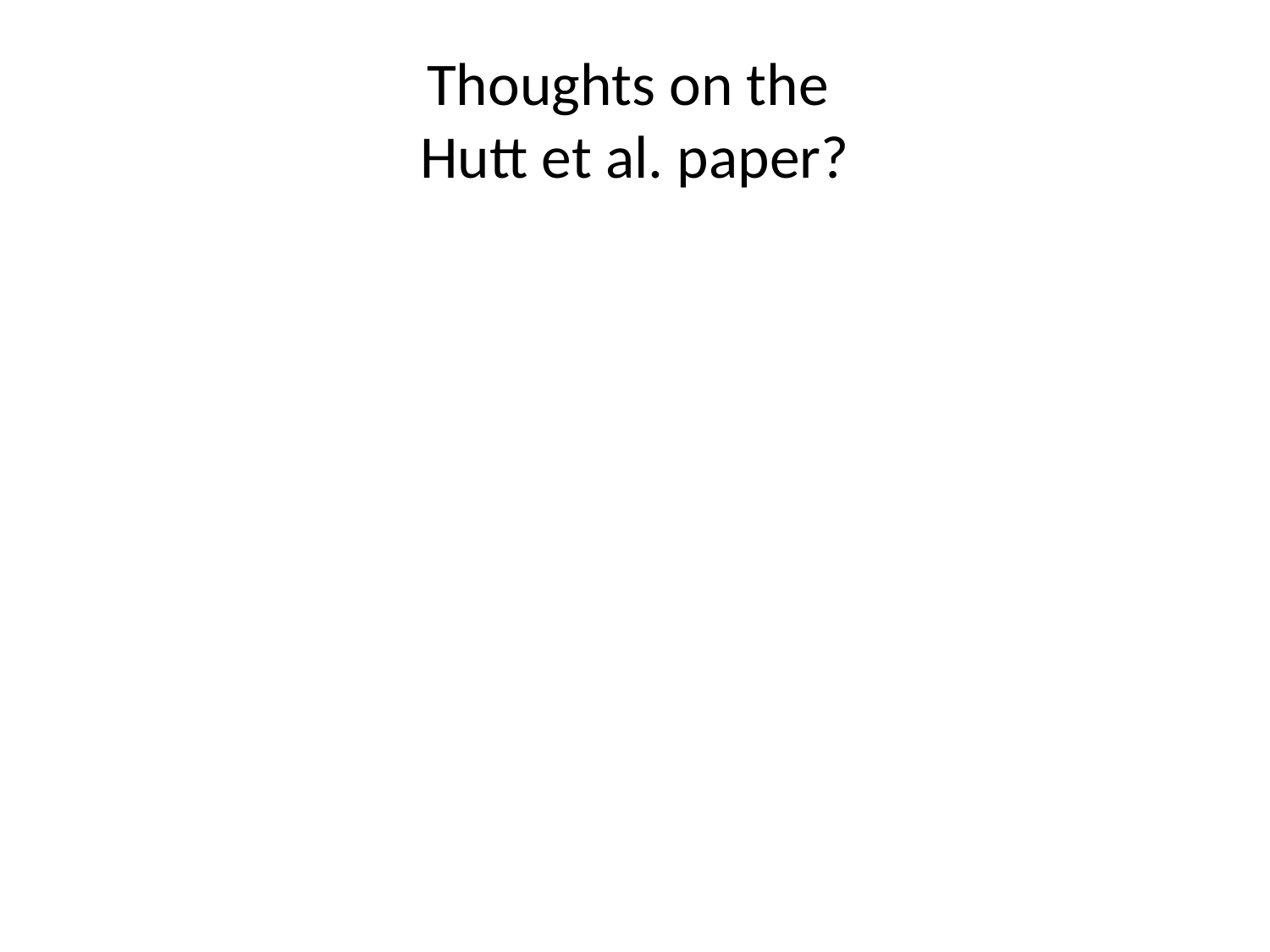

# Thoughts on the Hutt et al. paper?